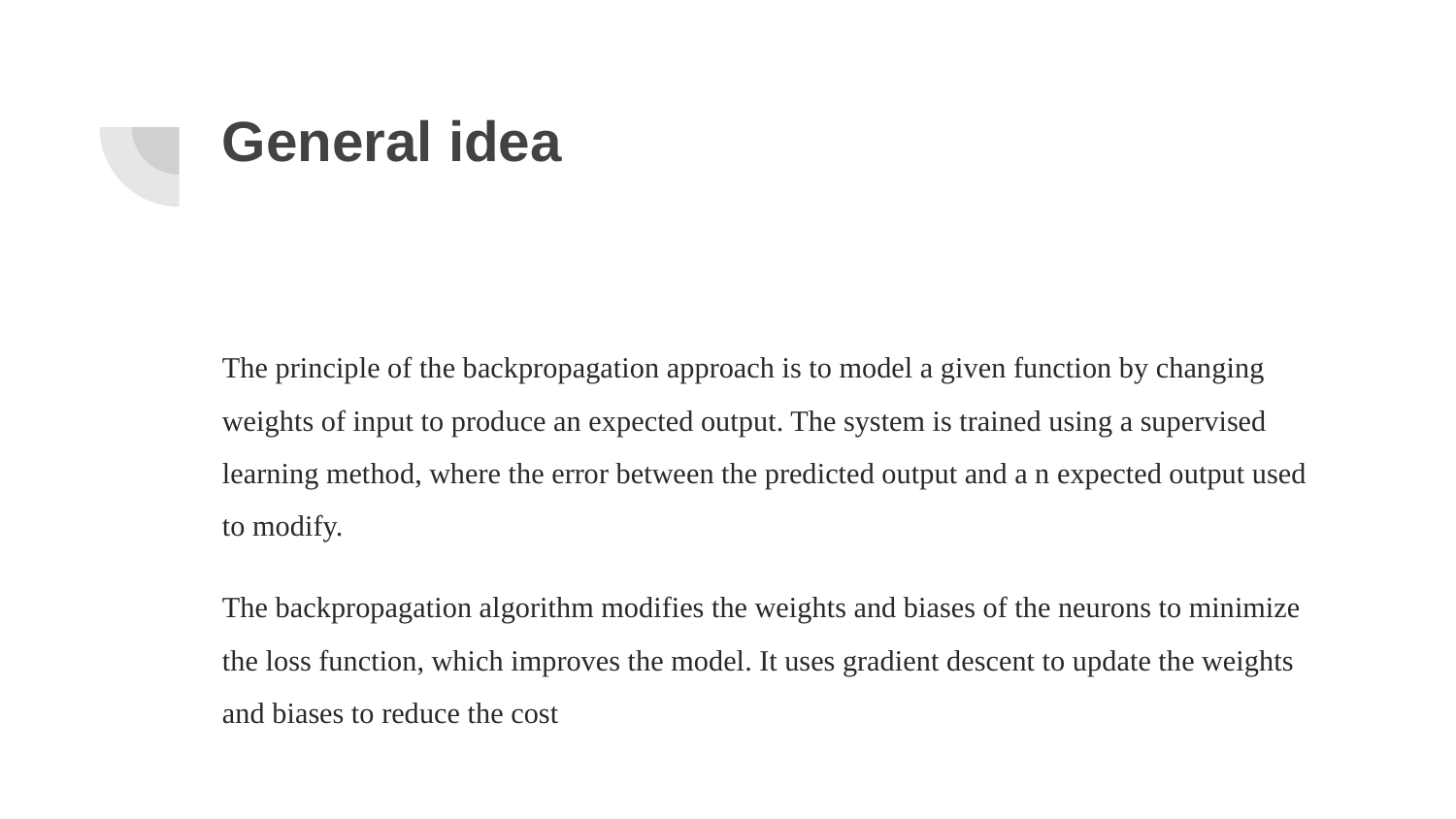

# General idea
The principle of the backpropagation approach is to model a given function by changing weights of input to produce an expected output. The system is trained using a supervised learning method, where the error between the predicted output and a n expected output used to modify.
The backpropagation algorithm modifies the weights and biases of the neurons to minimize the loss function, which improves the model. It uses gradient descent to update the weights and biases to reduce the cost